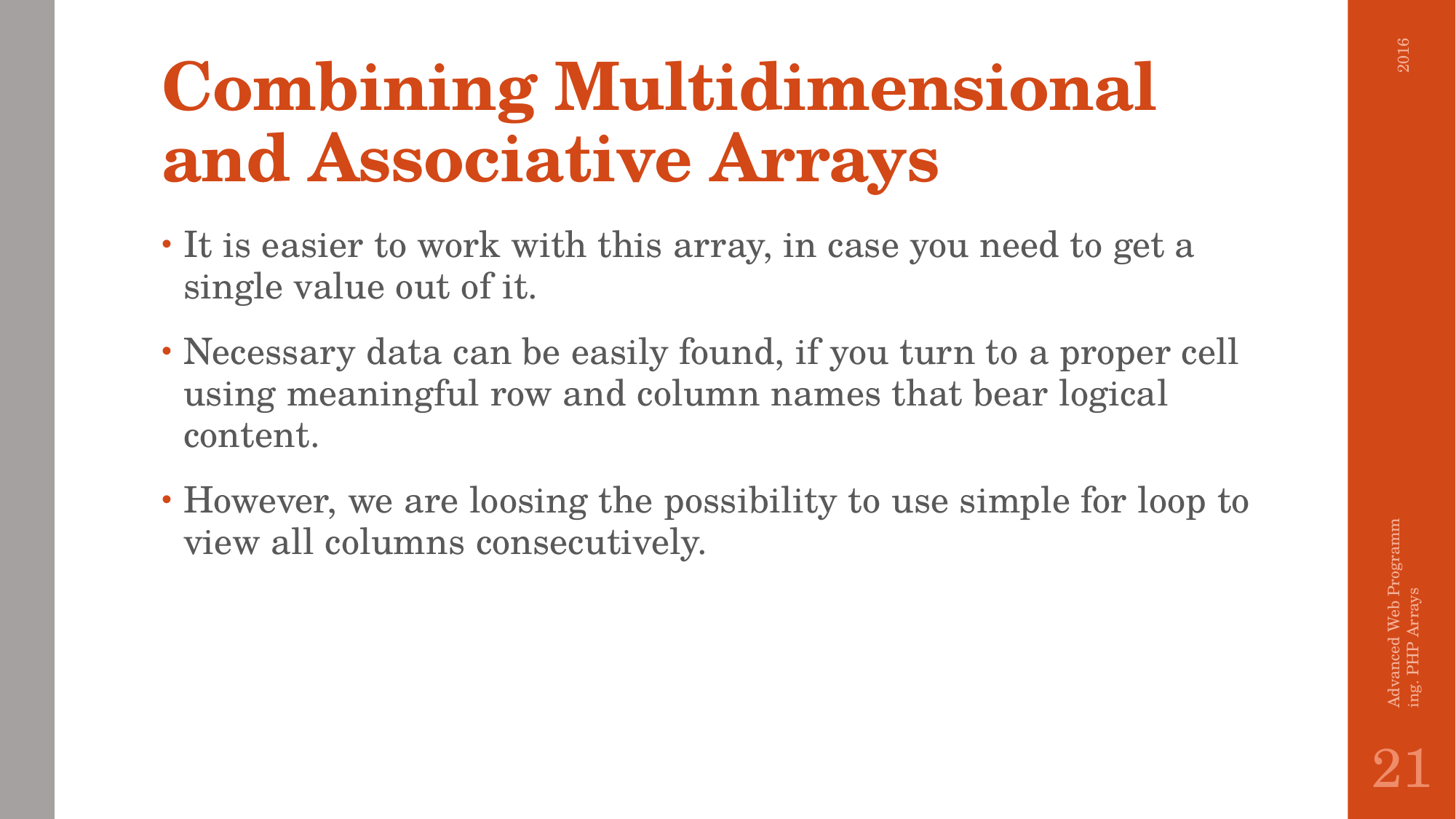

# Combining Multidimensional and Associative Arrays
2016
It is easier to work with this array, in case you need to get a single value out of it.
Necessary data can be easily found, if you turn to a proper cell using meaningful row and column names that bear logical content.
However, we are loosing the possibility to use simple for loop to view all columns consecutively.
Advanced Web Programm
ing. PHP Arrays
21